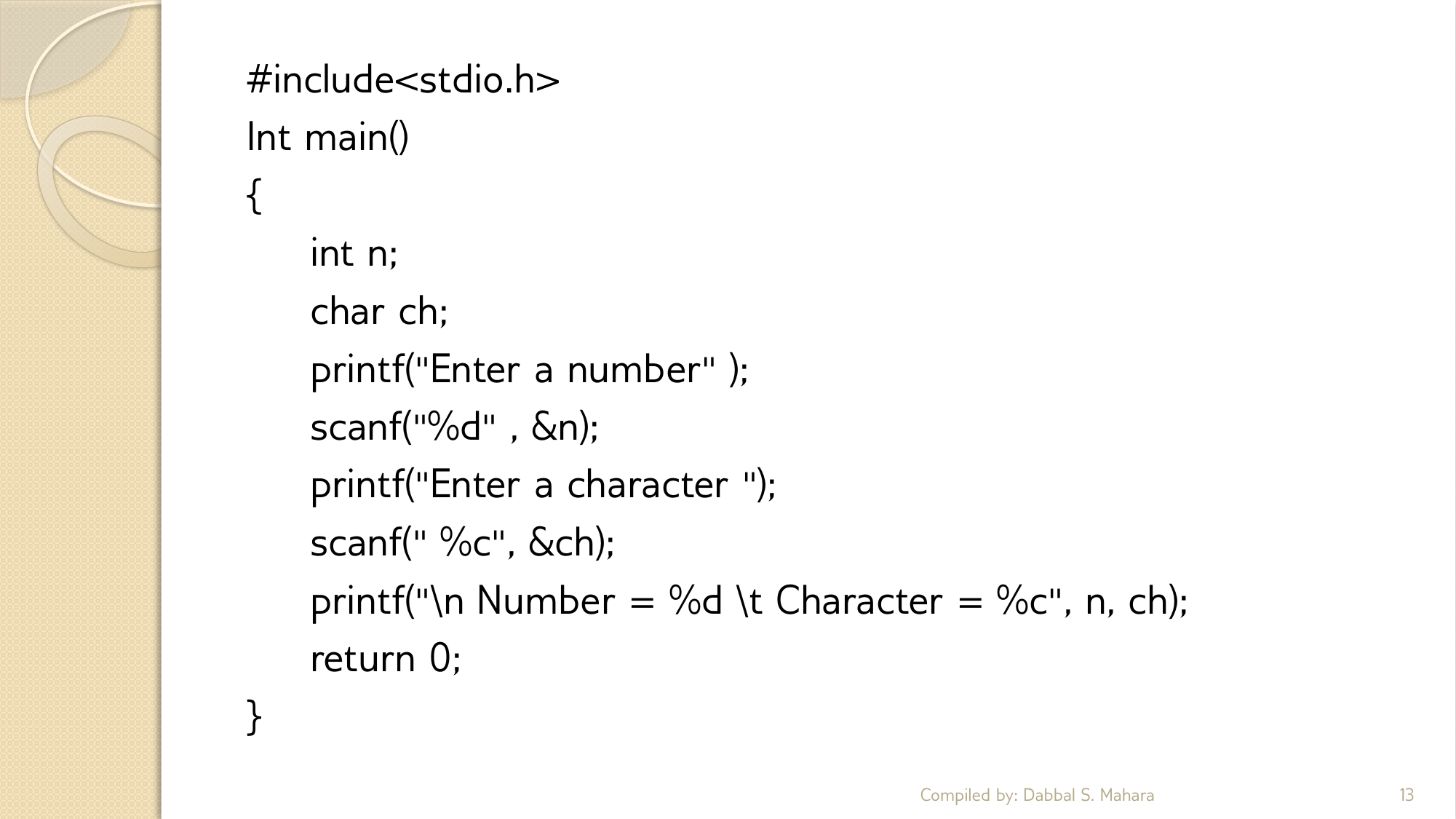

#include<stdio.h>
Int main()
{
     int n;
     char ch;
     printf("Enter a number" );
     scanf("%d" , &n);
     printf("Enter a character ");
     scanf(" %c", &ch);
     printf("\n Number = %d \t Character = %c", n, ch);
     return 0;
}
Compiled by: Dabbal S. Mahara
13